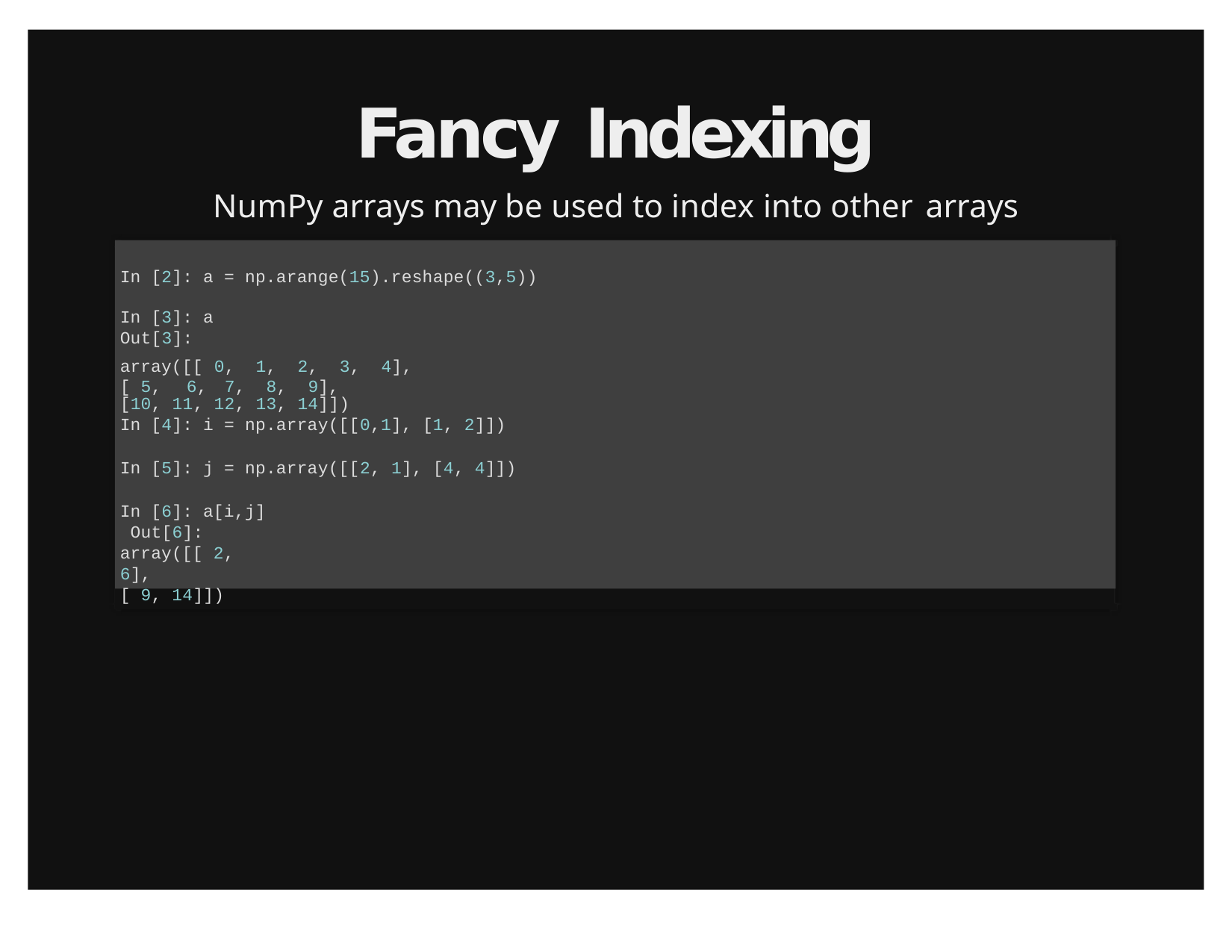

# Fancy Indexing
NumPy arrays may be used to index into other arrays

In [2]: a = np.arange(15).reshape((3,5))
| In [3]: a |  |  |  |  |  |
| --- | --- | --- | --- | --- | --- |
| Out[3]: |  |  |  |  |  |
| array([[ | 0, | 1, | 2, | 3, | 4], |
| [ 5, 6, | 7, | 8, | 9], |  |  |
[10, 11, 12, 13, 14]])
In [4]: i = np.array([[0,1], [1, 2]])

In [5]: j = np.array([[2, 1], [4, 4]])

In [6]: a[i,j]  Out[6]:
array([[ 2,	6],
[ 9, 14]])